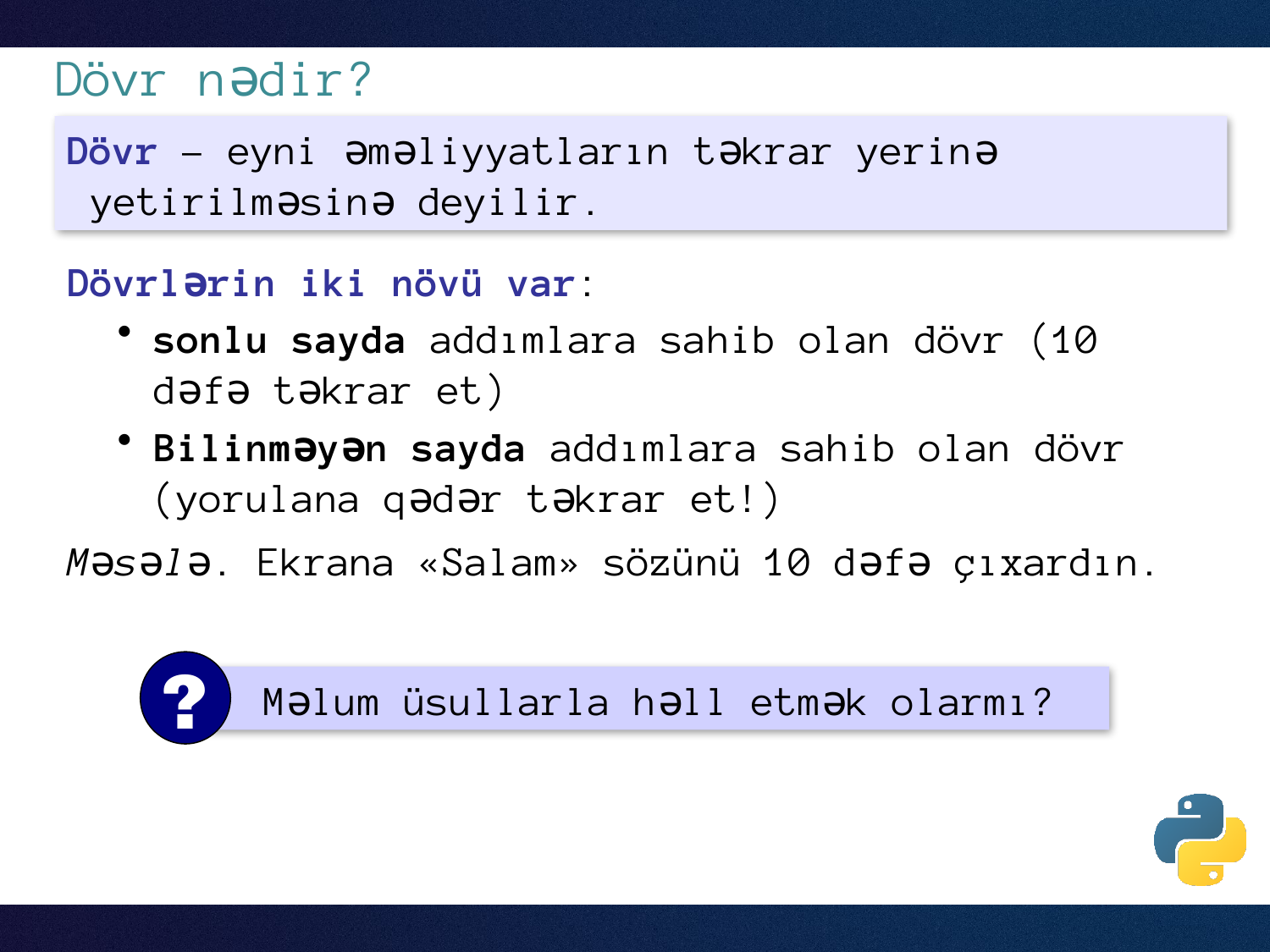

# Dövr nədir?
Dövr – eyni əməliyyatların təkrar yerinə yetirilməsinə deyilir.
Dövrlərin iki növü var:
sonlu sayda addımlara sahib olan dövr (10 dəfə təkrar et)
Bilinməyən sayda addımlara sahib olan dövr (yorulana qədər təkrar et!)

Məsələ. Ekrana «Salam» sözünü 10 dəfə çıxardın.
?
  Məlum üsullarla həll etmək olarmı?